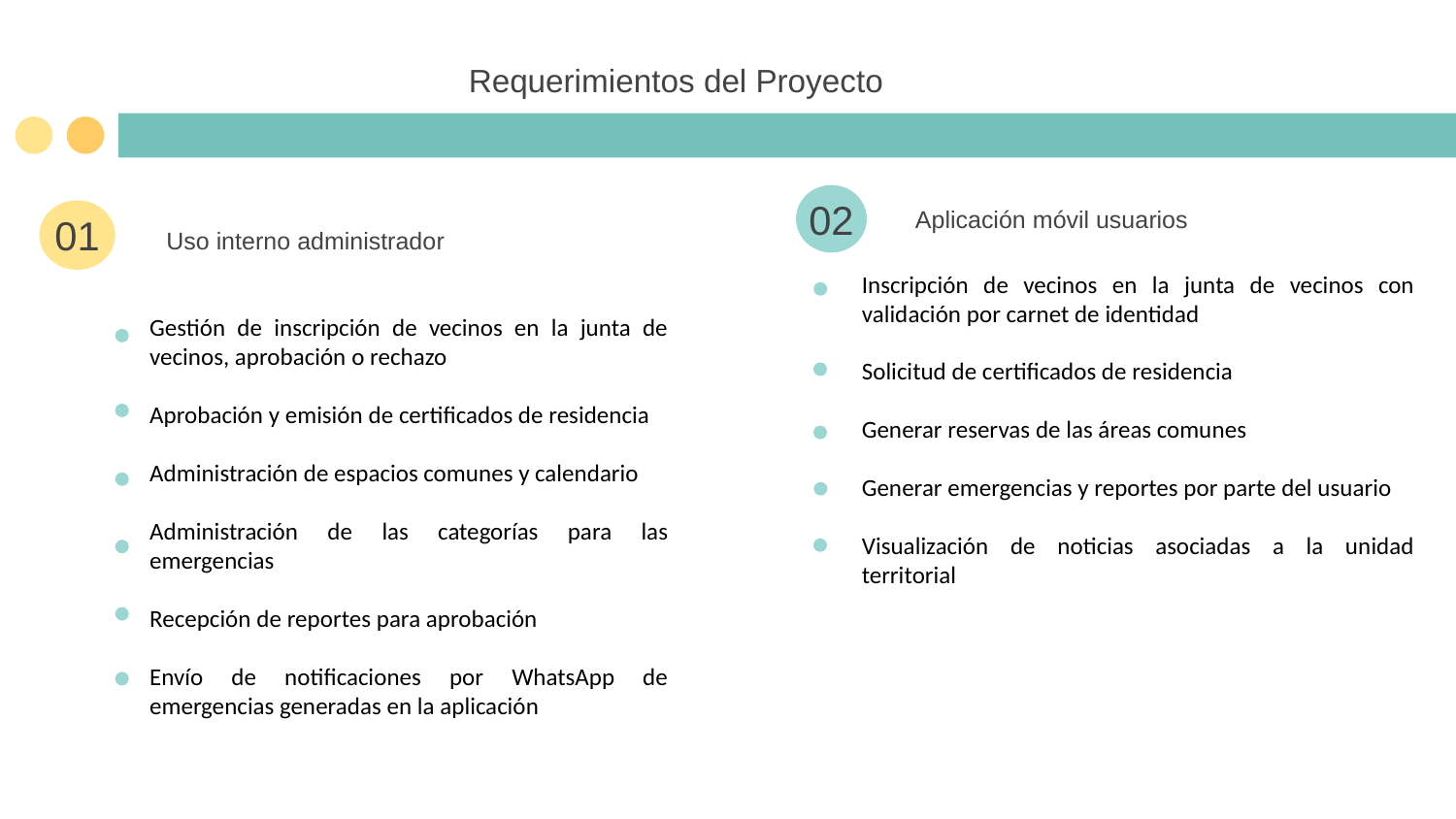

Requerimientos del Proyecto

02
Aplicación móvil usuarios

01
Uso interno administrador
Inscripción de vecinos en la junta de vecinos con validación por carnet de identidad

Solicitud de certificados de residencia

Generar reservas de las áreas comunes

Generar emergencias y reportes por parte del usuario

Visualización de noticias asociadas a la unidad territorial

Gestión de inscripción de vecinos en la junta de vecinos, aprobación o rechazo

Aprobación y emisión de certificados de residencia

Administración de espacios comunes y calendario

Administración de las categorías para las emergencias

Recepción de reportes para aprobación

Envío de notificaciones por WhatsApp de emergencias generadas en la aplicación